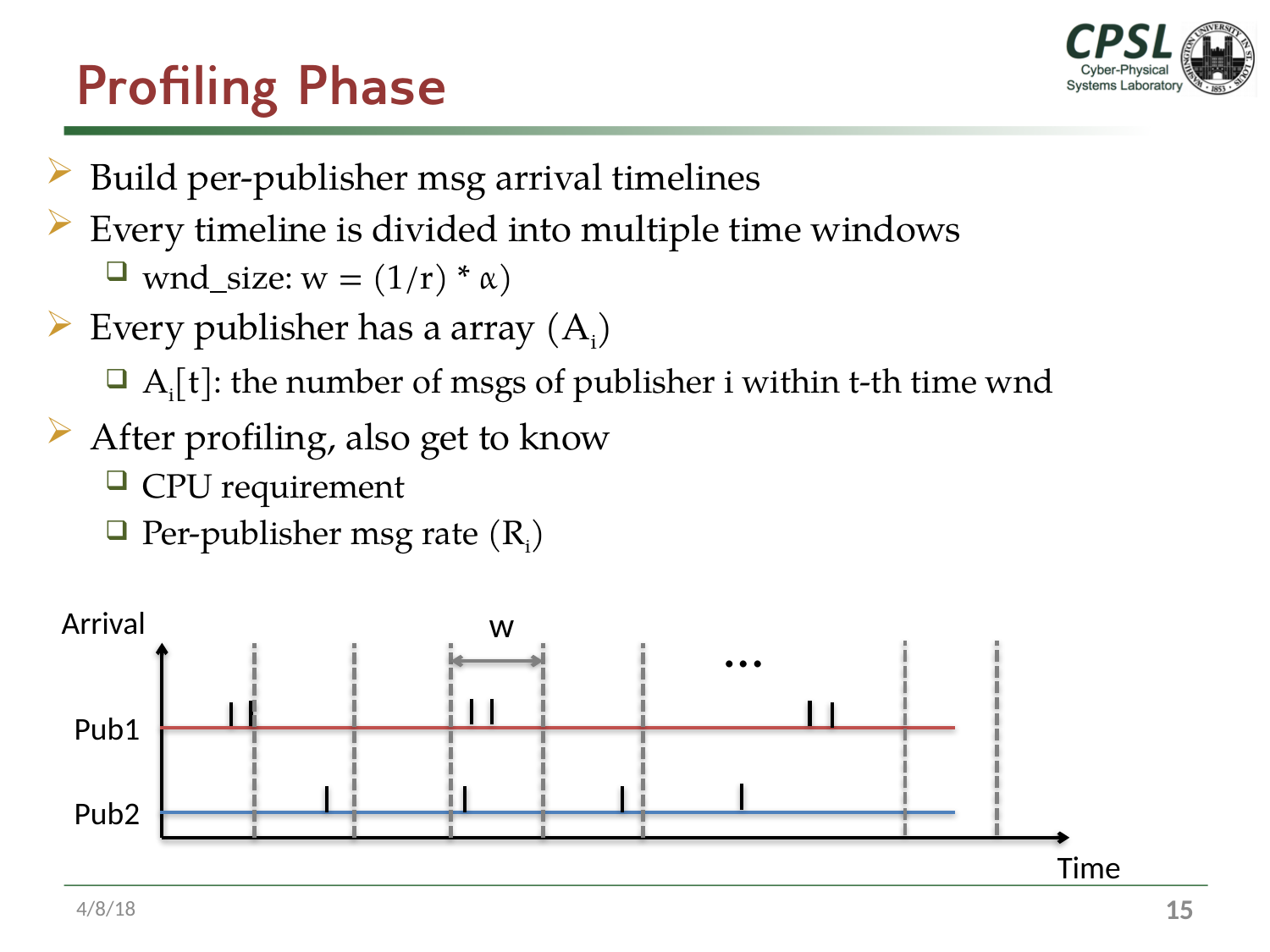

# Profiling Phase
Build per-publisher msg arrival timelines
Every timeline is divided into multiple time windows
wnd_size: w = (1/r) * α)
Every publisher has a array (Ai)
Ai[t]: the number of msgs of publisher i within t-th time wnd
After profiling, also get to know
CPU requirement
Per-publisher msg rate (Ri)
Arrival
        w
…
Pub1
Pub2
Time
4/8/18

15